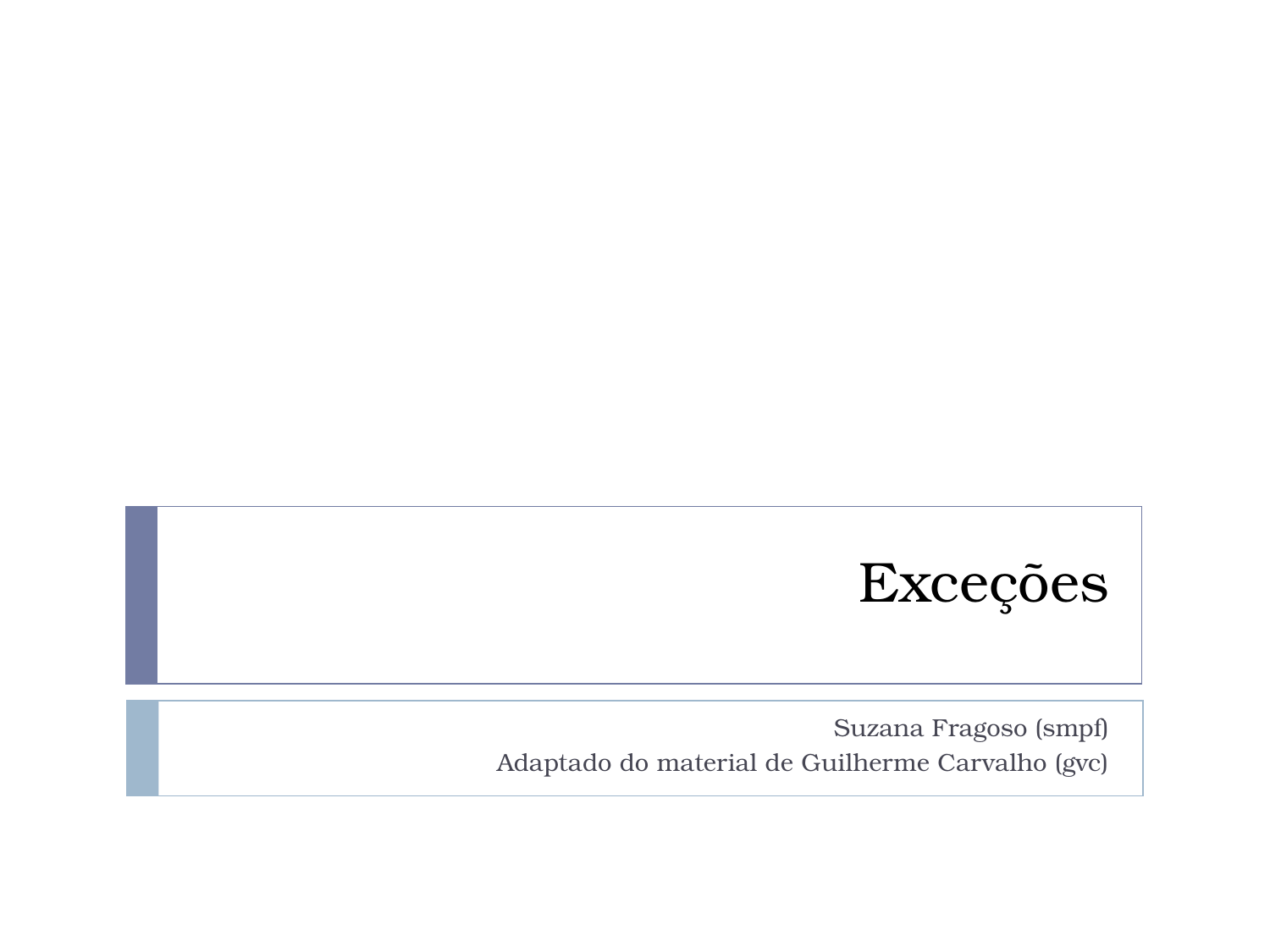

# Exceções
Suzana Fragoso (smpf)
Adaptado do material de Guilherme Carvalho (gvc)